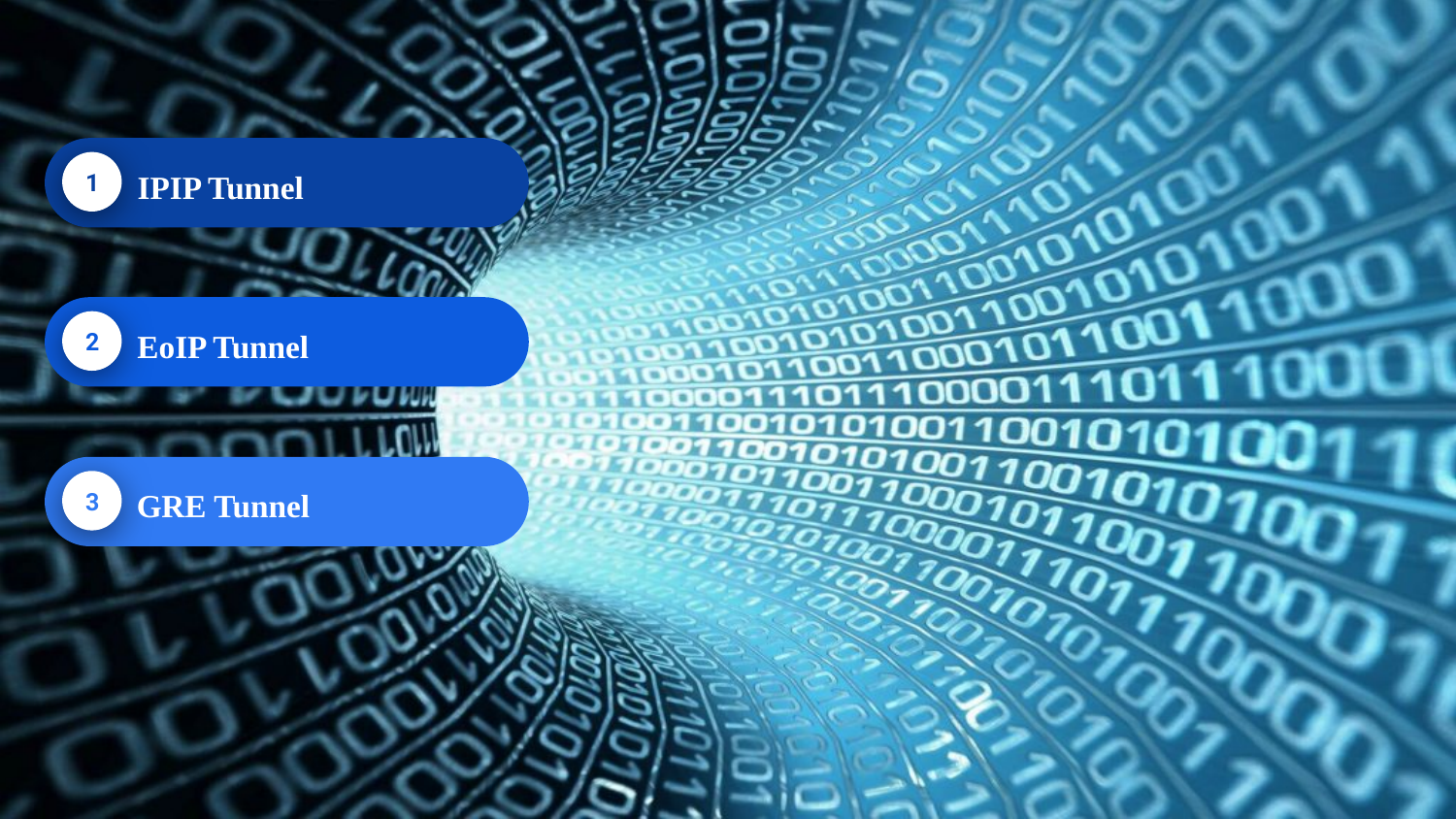

IPIP Tunnel

1

EoIP Tunnel

2

GRE Tunnel

3